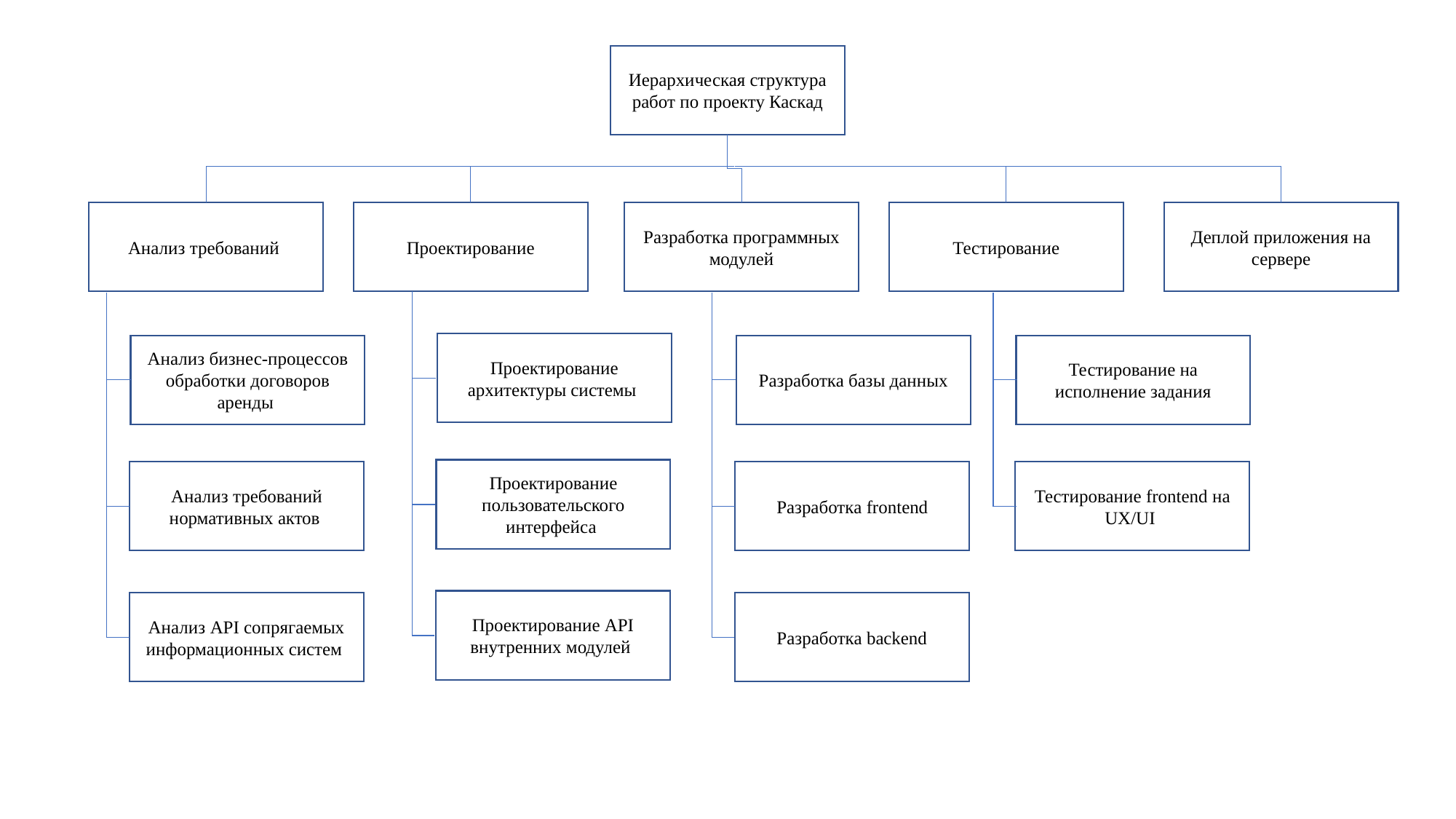

Иерархическая структура работ по проекту Каскад
Анализ требований
Проектирование
Разработка программных модулей
Тестирование
Деплой приложения на сервере
Проектирование архитектуры системы
Анализ бизнес-процессов обработки договоров аренды
Разработка базы данных
Тестирование на исполнение задания
Проектирование пользовательского интерфейса
Анализ требований нормативных актов
Разработка frontend
Тестирование frontend на UX/UI
Проектирование API внутренних модулей
Анализ API сопрягаемых информационных систем
Разработка backend